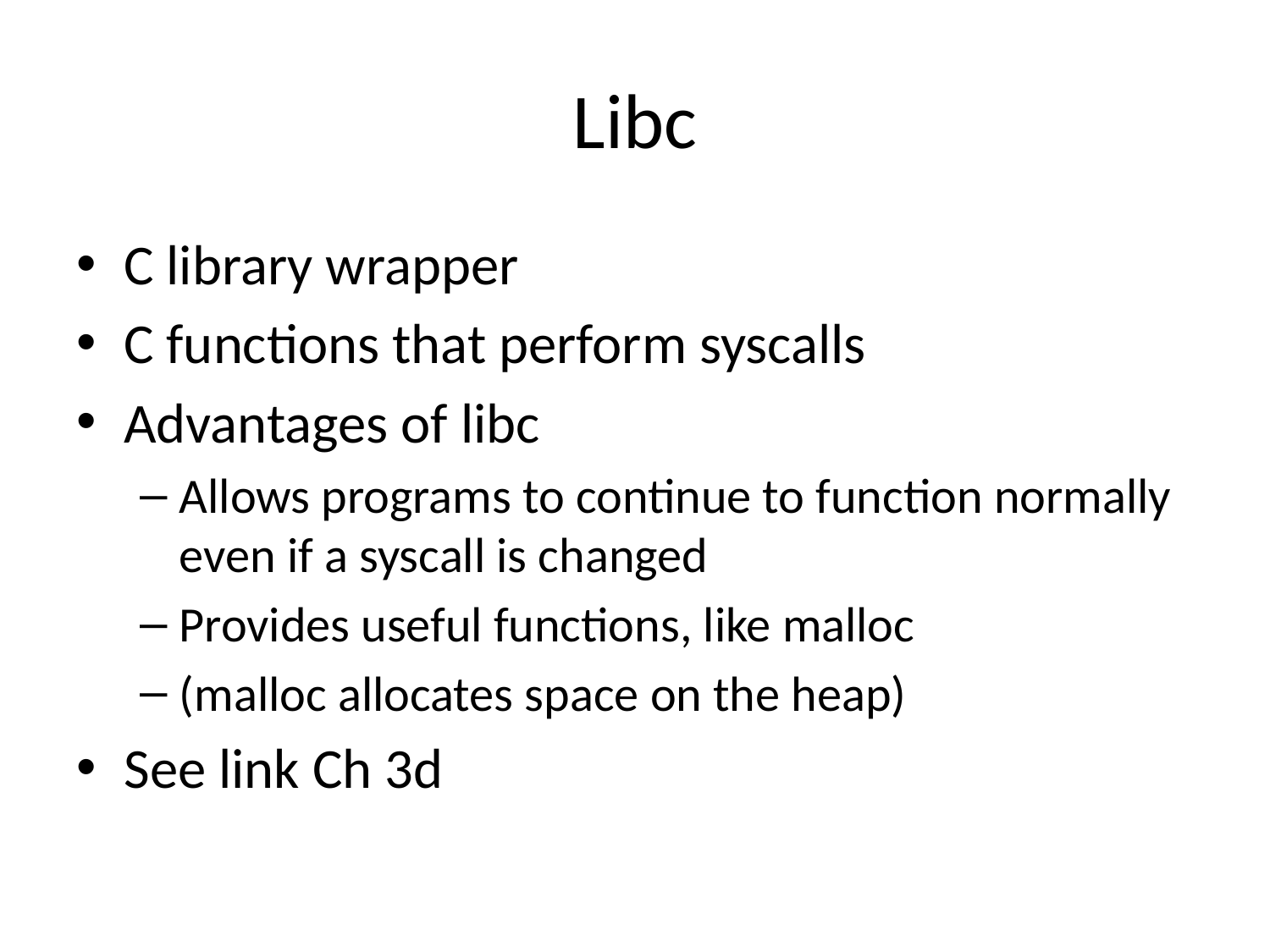

# Libc
C library wrapper
C functions that perform syscalls
Advantages of libc
Allows programs to continue to function normally even if a syscall is changed
Provides useful functions, like malloc
(malloc allocates space on the heap)
See link Ch 3d